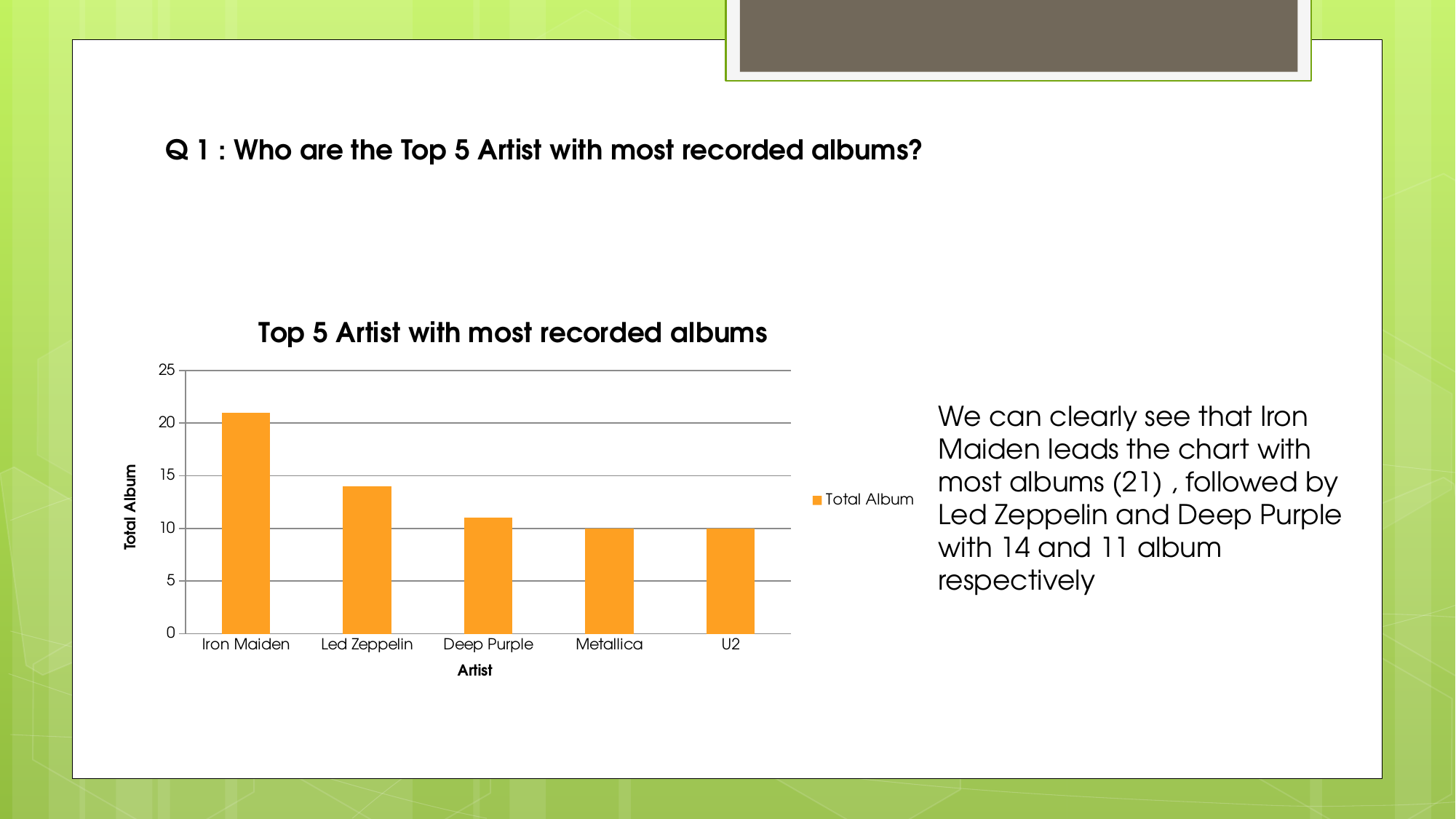

Q 1 : Who are the Top 5 Artist with most recorded albums?

### Chart: Top 5 Artist with most recorded albums

| Category | Total Album |
|---|---|
| Iron Maiden | 21.0 |
| Led Zeppelin | 14.0 |
| Deep Purple | 11.0 |
| Metallica | 10.0 |
| U2 | 10.0 |
We can clearly see that Iron Maiden leads the chart with most albums (21) , followed by Led Zeppelin and Deep Purple with 14 and 11 album respectively